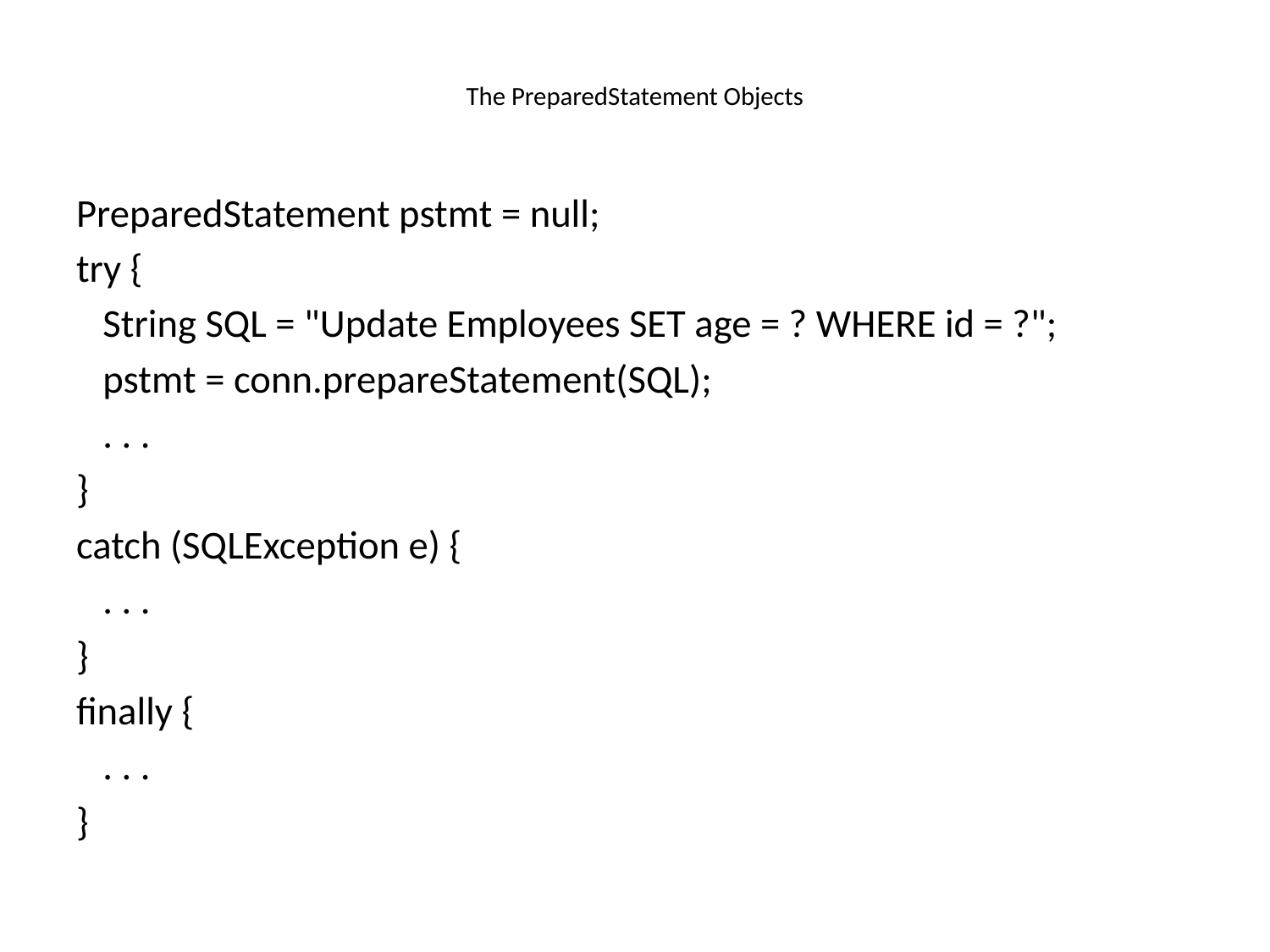

# The PreparedStatement Objects
PreparedStatement pstmt = null;
try {
   String SQL = "Update Employees SET age = ? WHERE id = ?";
   pstmt = conn.prepareStatement(SQL);
   . . .
}
catch (SQLException e) {
   . . .
}
finally {
   . . .
}